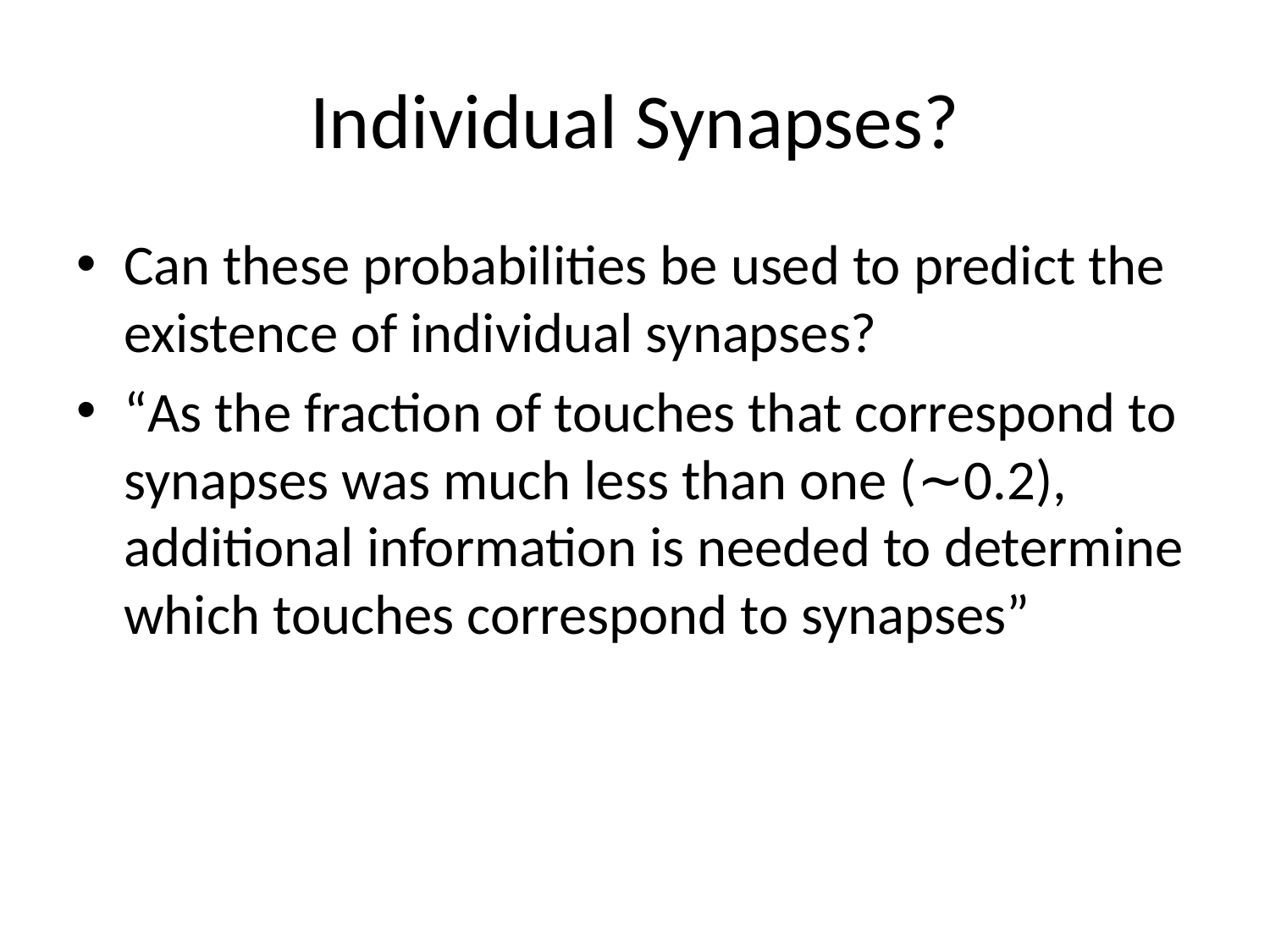

# Individual Synapses?
Can these probabilities be used to predict the existence of individual synapses?
“As the fraction of touches that correspond to synapses was much less than one (∼0.2), additional information is needed to determine which touches correspond to synapses”